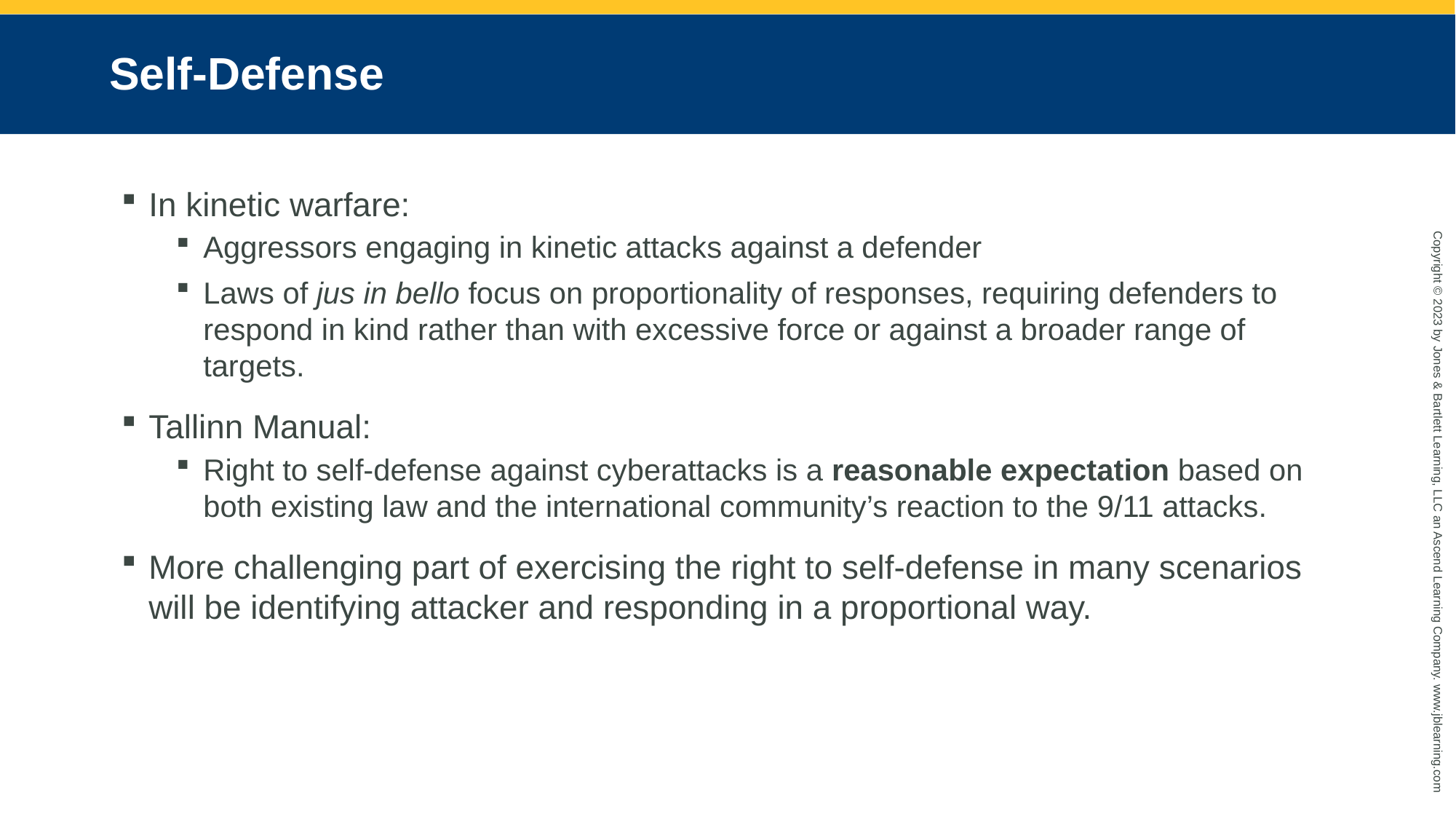

# Self-Defense
In kinetic warfare:
Aggressors engaging in kinetic attacks against a defender
Laws of jus in bello focus on proportionality of responses, requiring defenders to respond in kind rather than with excessive force or against a broader range of targets.
Tallinn Manual:
Right to self-defense against cyberattacks is a reasonable expectation based on both existing law and the international community’s reaction to the 9/11 attacks.
More challenging part of exercising the right to self-defense in many scenarios will be identifying attacker and responding in a proportional way.